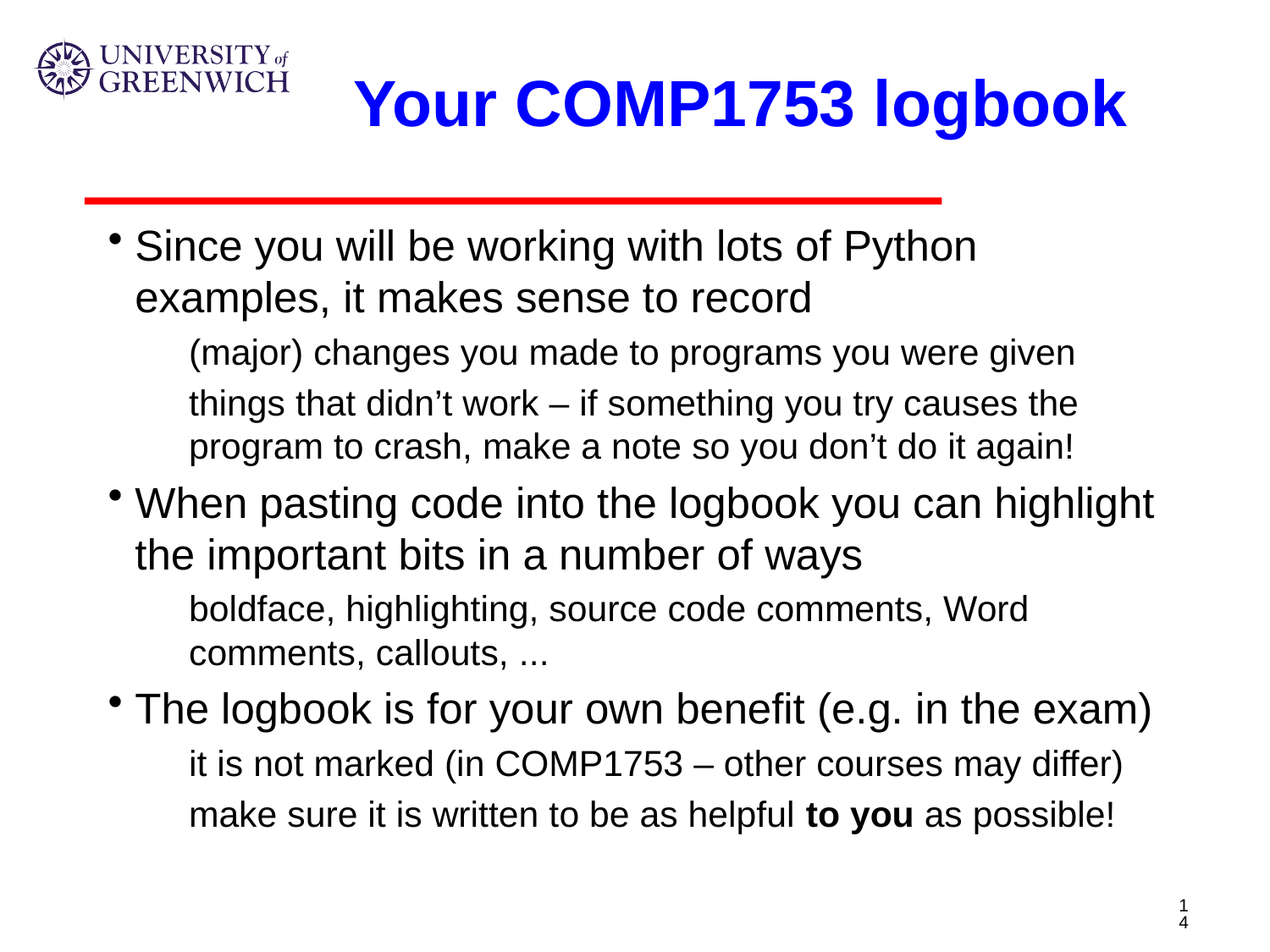

# Your COMP1753 logbook
Since you will be working with lots of Python examples, it makes sense to record
(major) changes you made to programs you were given
things that didn’t work – if something you try causes the program to crash, make a note so you don’t do it again!
When pasting code into the logbook you can highlight the important bits in a number of ways
boldface, highlighting, source code comments, Word comments, callouts, ...
The logbook is for your own benefit (e.g. in the exam)
it is not marked (in COMP1753 – other courses may differ)
make sure it is written to be as helpful to you as possible!
14